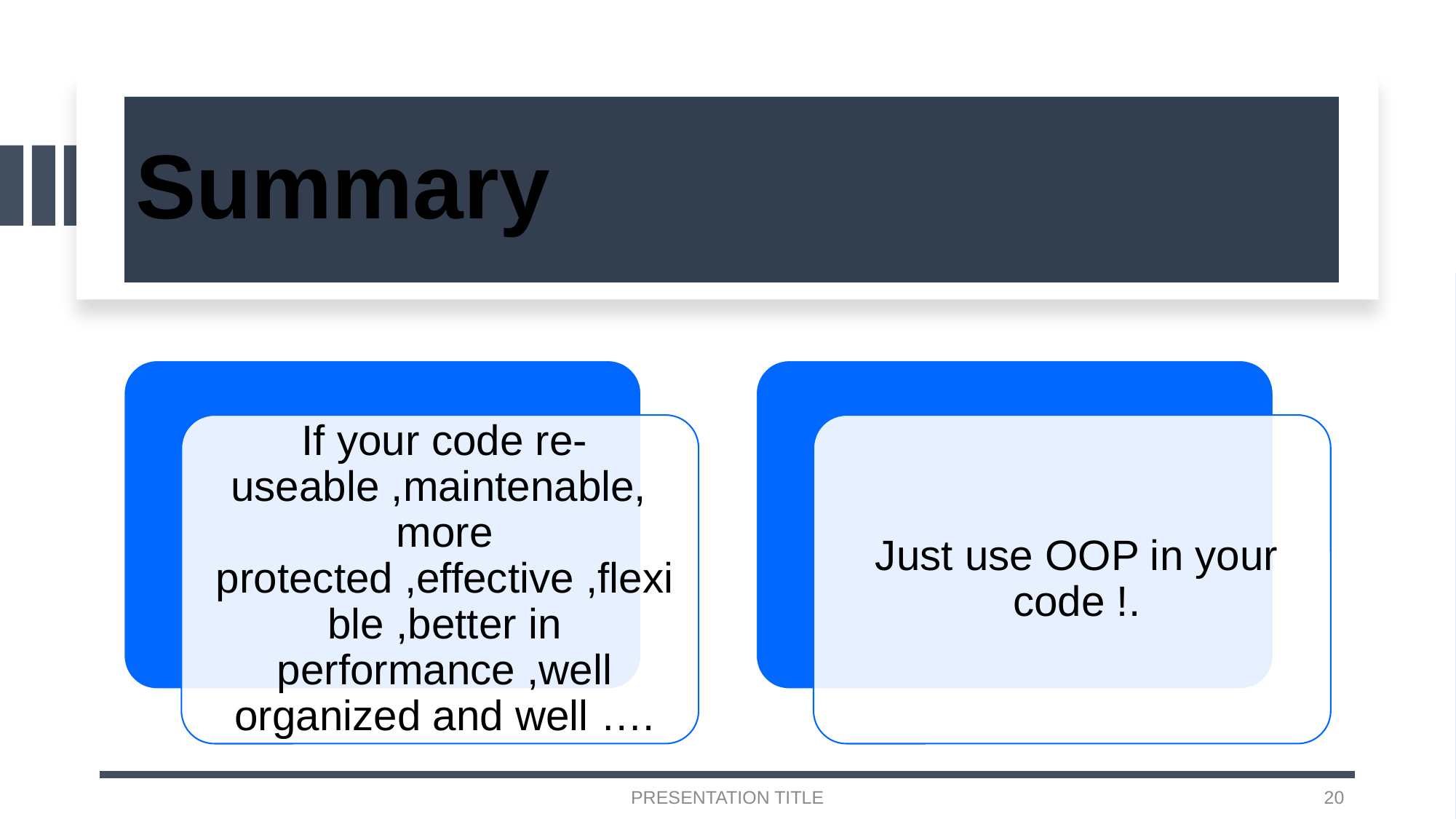

# Summary

If your code re-useable ,maintenable, more protected ,effective ,flexible ,better in performance ,well organized and well ….
Just use OOP in your code !.
PRESENTATION TITLE
20